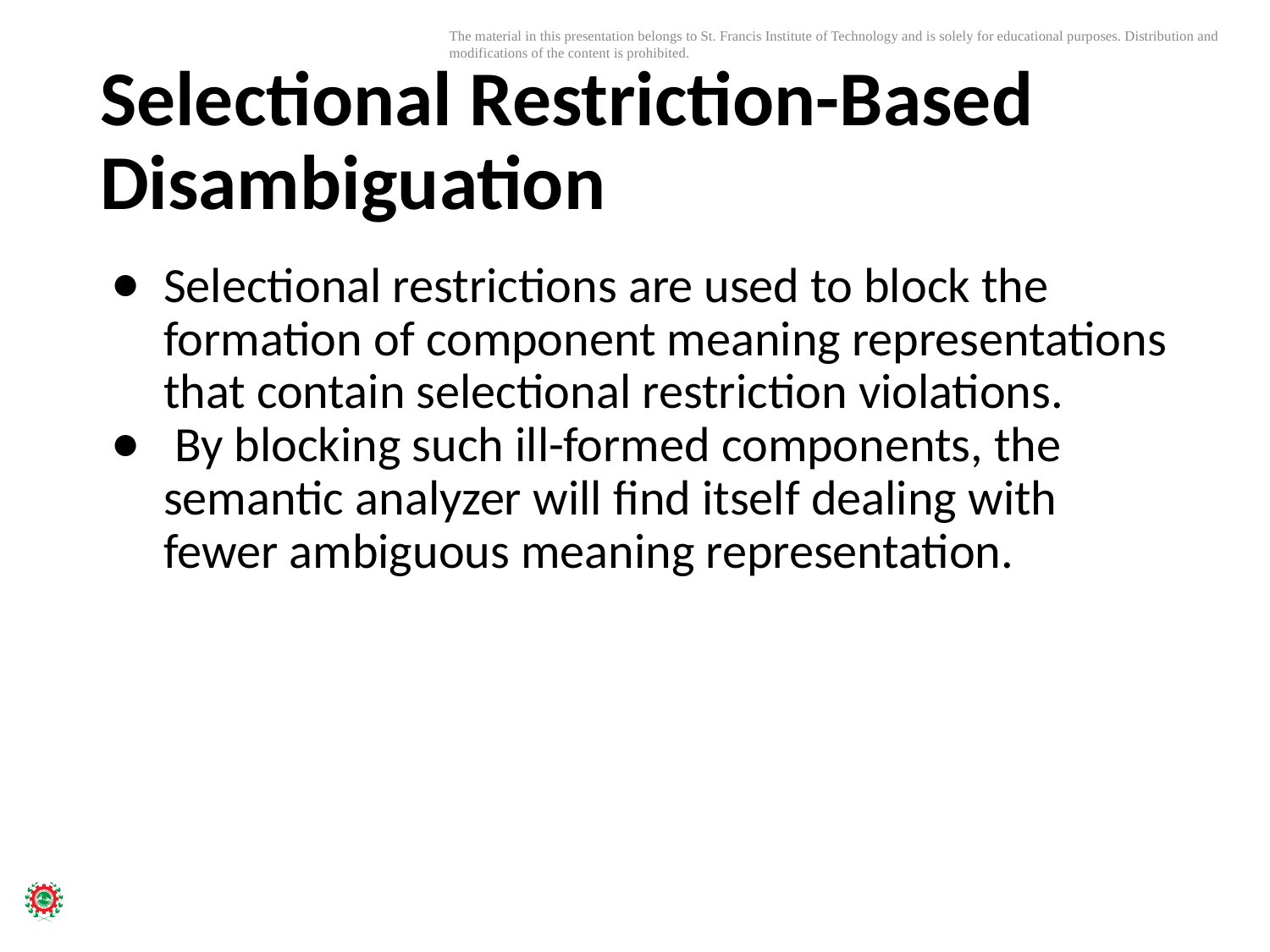

# Selectional Restriction-Based Disambiguation
Selectional restrictions are used to block the formation of component meaning representations that contain selectional restriction violations.
 By blocking such ill-formed components, the semantic analyzer will find itself dealing with fewer ambiguous meaning representation.